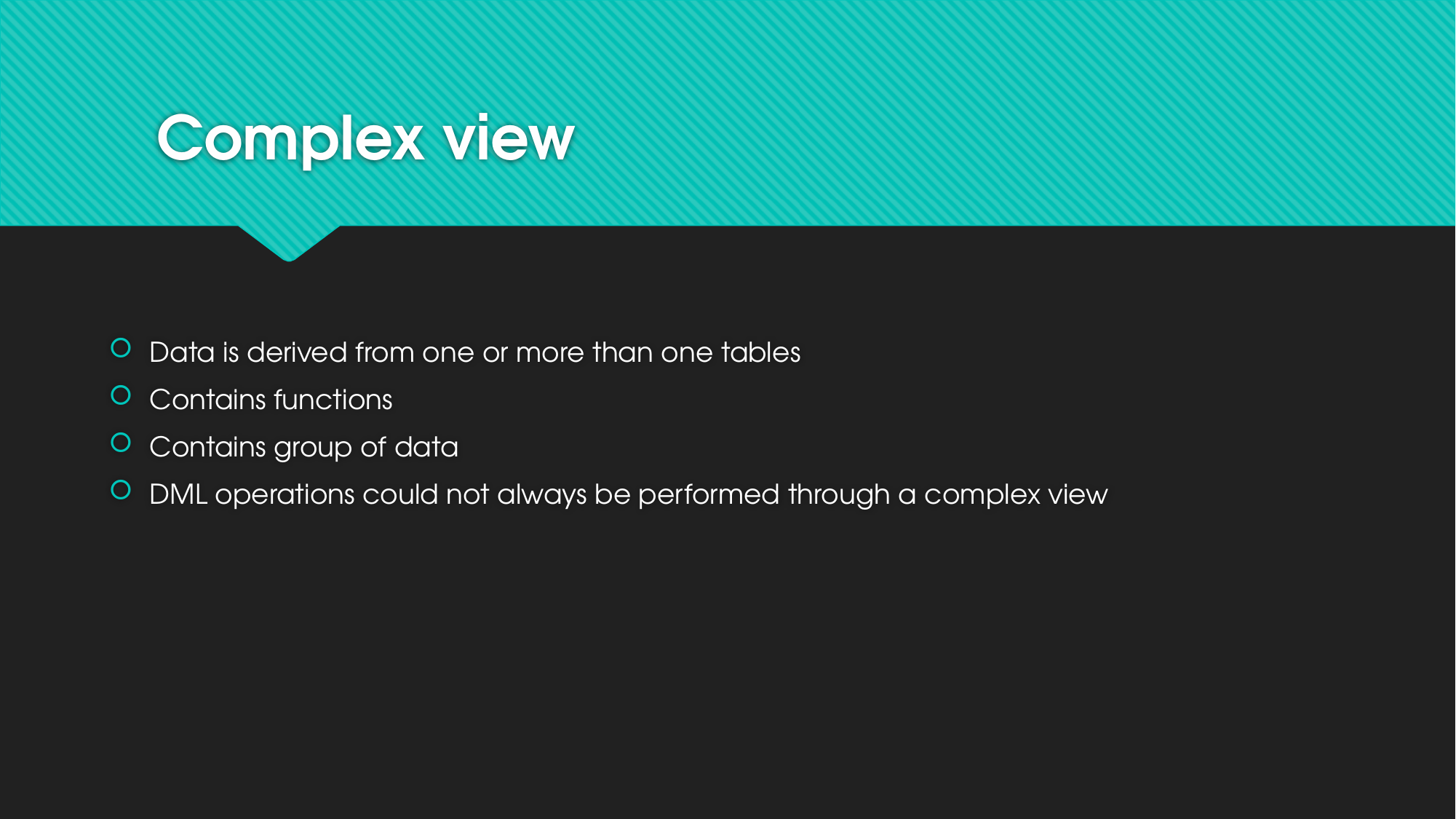

# Complex view
Data is derived from one or more than one tables
Contains functions
Contains group of data
DML operations could not always be performed through a complex view